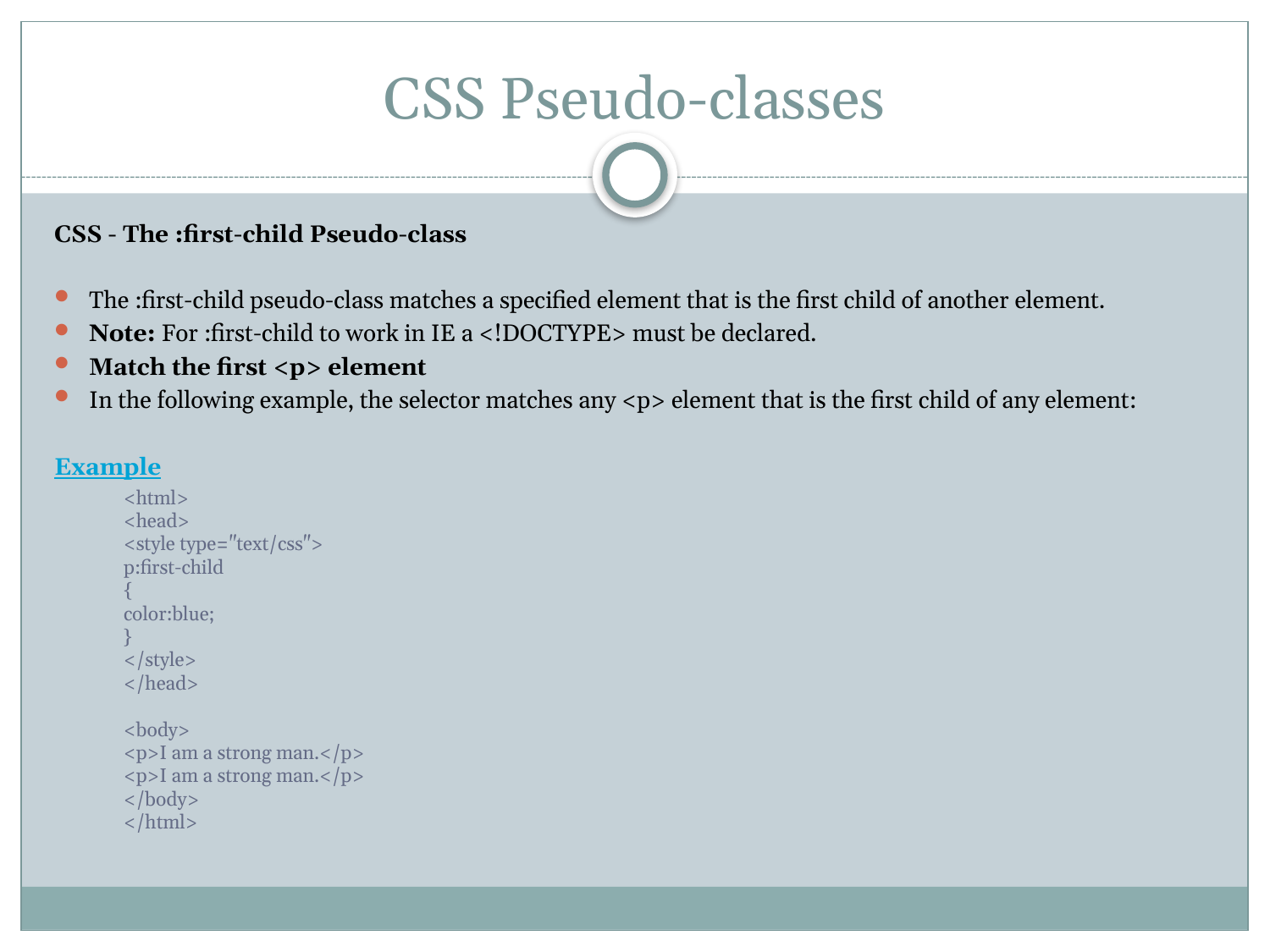

# CSS Pseudo-classes
CSS - The :first-child Pseudo-class

The :first-child pseudo-class matches a specified element that is the first child of another element.
Note: For :first-child to work in IE a <!DOCTYPE> must be declared.
Match the first <p> element
In the following example, the selector matches any <p> element that is the first child of any element:

Example
	<html>
<head>
<style type="text/css">
p:first-child
{
color:blue;
}
</style>
</head>
<body>
<p>I am a strong man.</p>
<p>I am a strong man.</p>
</body>
</html>